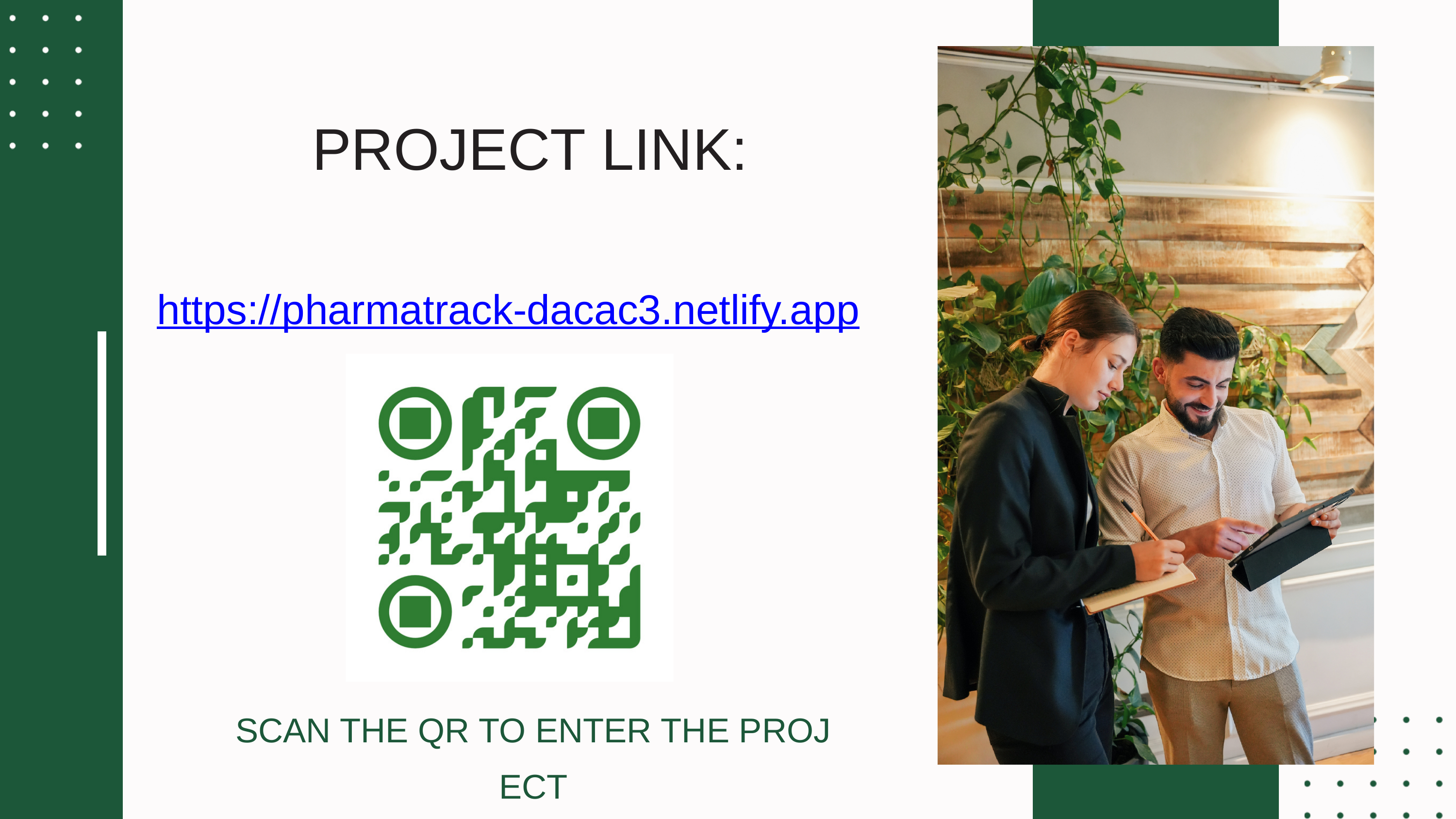

PROJECT LINK:
https://pharmatrack-dacac3.netlify.app

SCAN THE QR TO ENTER THE PROJ ECT